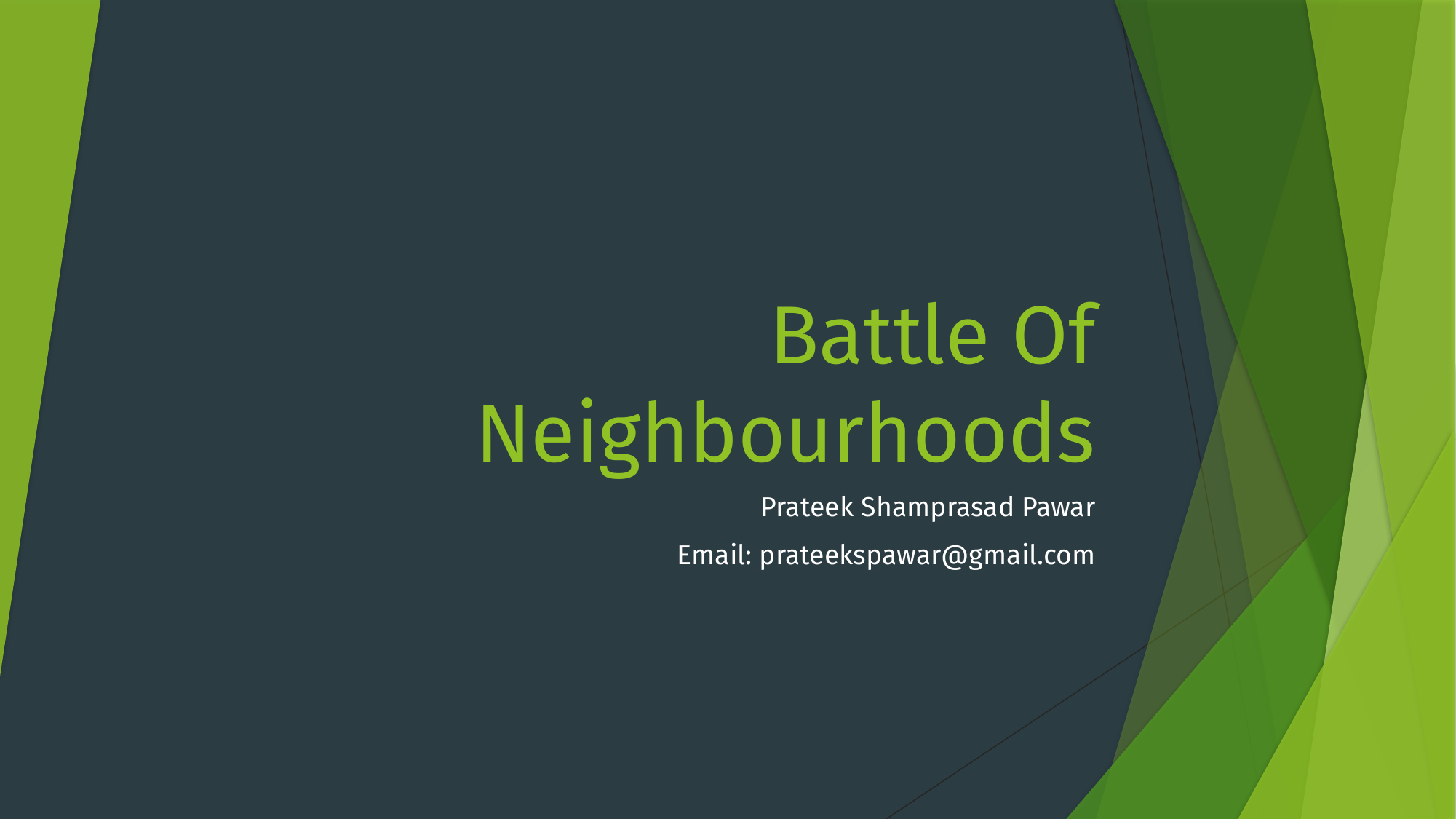

# Battle Of Neighbourhoods
Prateek Shamprasad Pawar
Email: prateekspawar@gmail.com